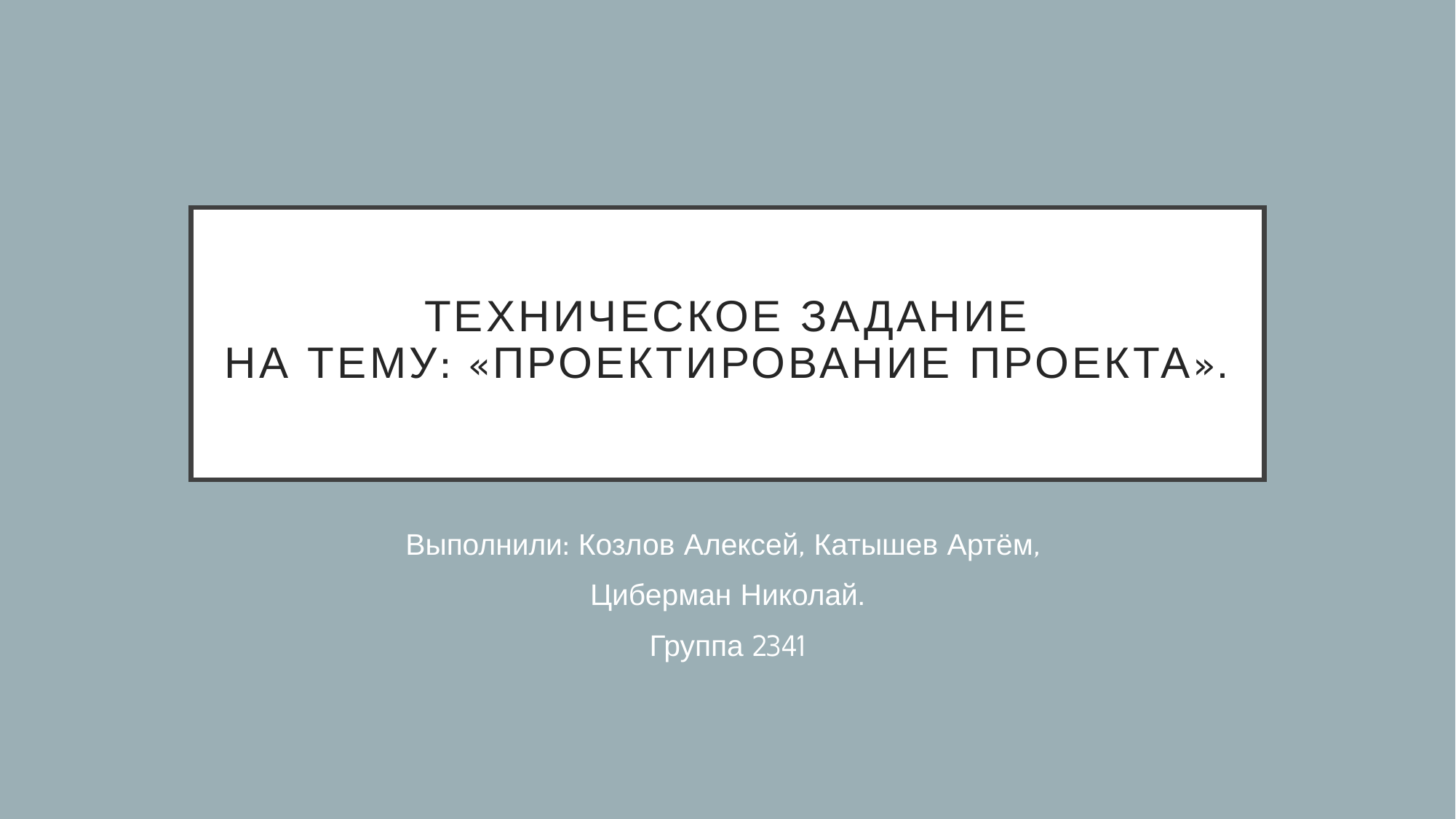

# Техническое задание На тему: «Проектирование проекта».
Выполнили: Козлов Алексей, Катышев Артём,
Циберман Николай.
Группа 2341